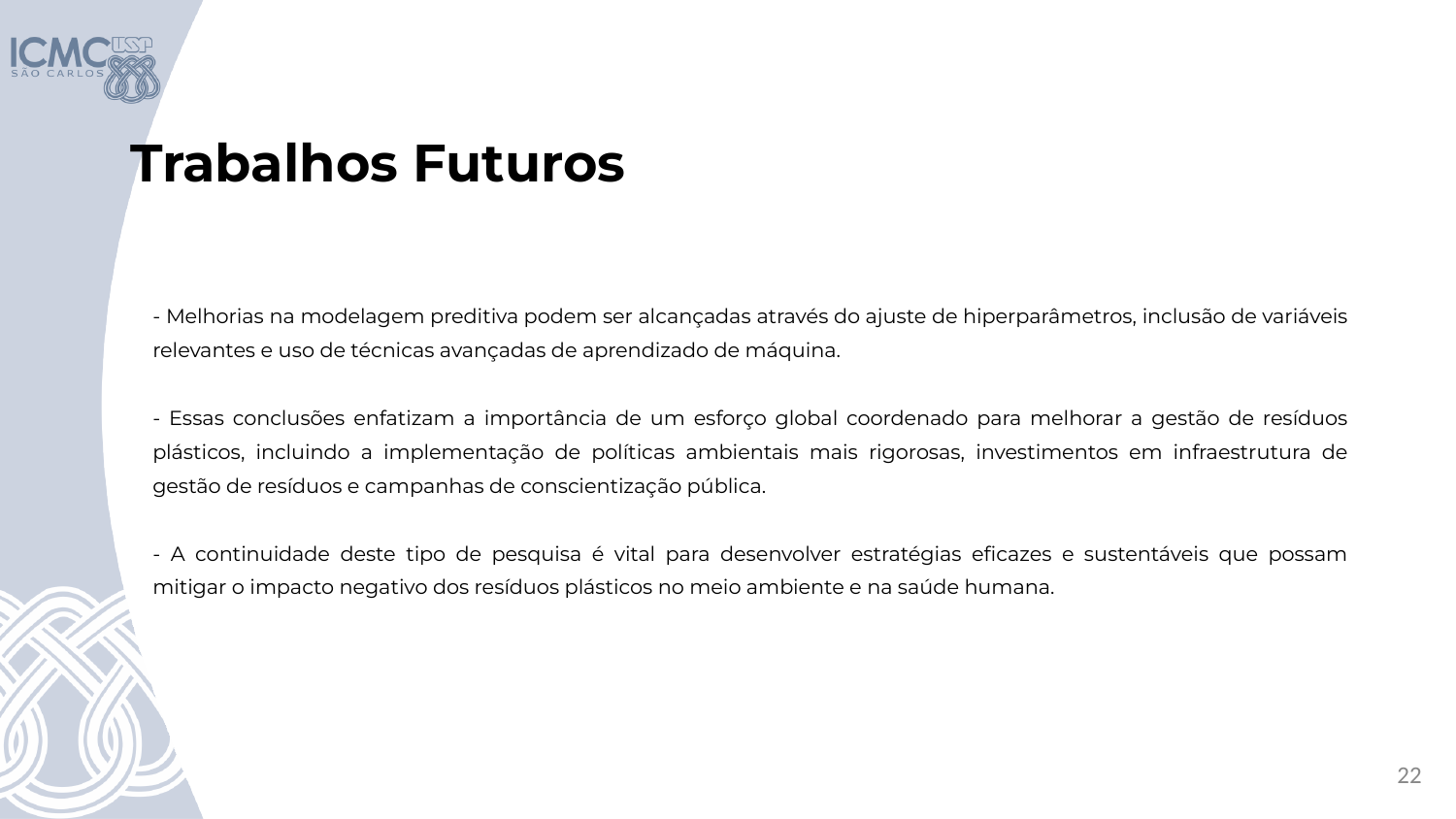

# Trabalhos Futuros
- Melhorias na modelagem preditiva podem ser alcançadas através do ajuste de hiperparâmetros, inclusão de variáveis relevantes e uso de técnicas avançadas de aprendizado de máquina.

- Essas conclusões enfatizam a importância de um esforço global coordenado para melhorar a gestão de resíduos plásticos, incluindo a implementação de políticas ambientais mais rigorosas, investimentos em infraestrutura de gestão de resíduos e campanhas de conscientização pública.

- A continuidade deste tipo de pesquisa é vital para desenvolver estratégias eficazes e sustentáveis que possam mitigar o impacto negativo dos resíduos plásticos no meio ambiente e na saúde humana.

22